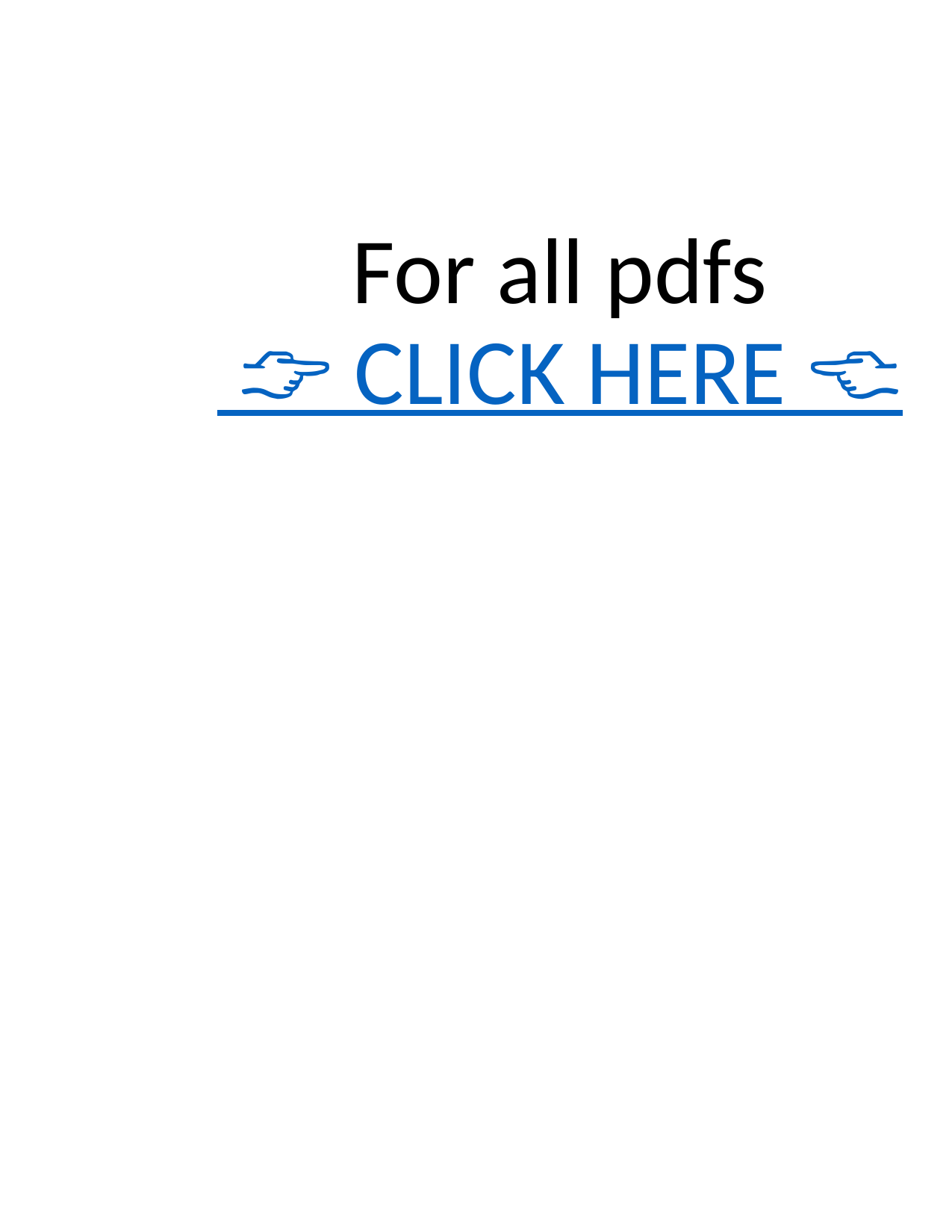

# For all pdfs 👉 CLICK HERE 👈